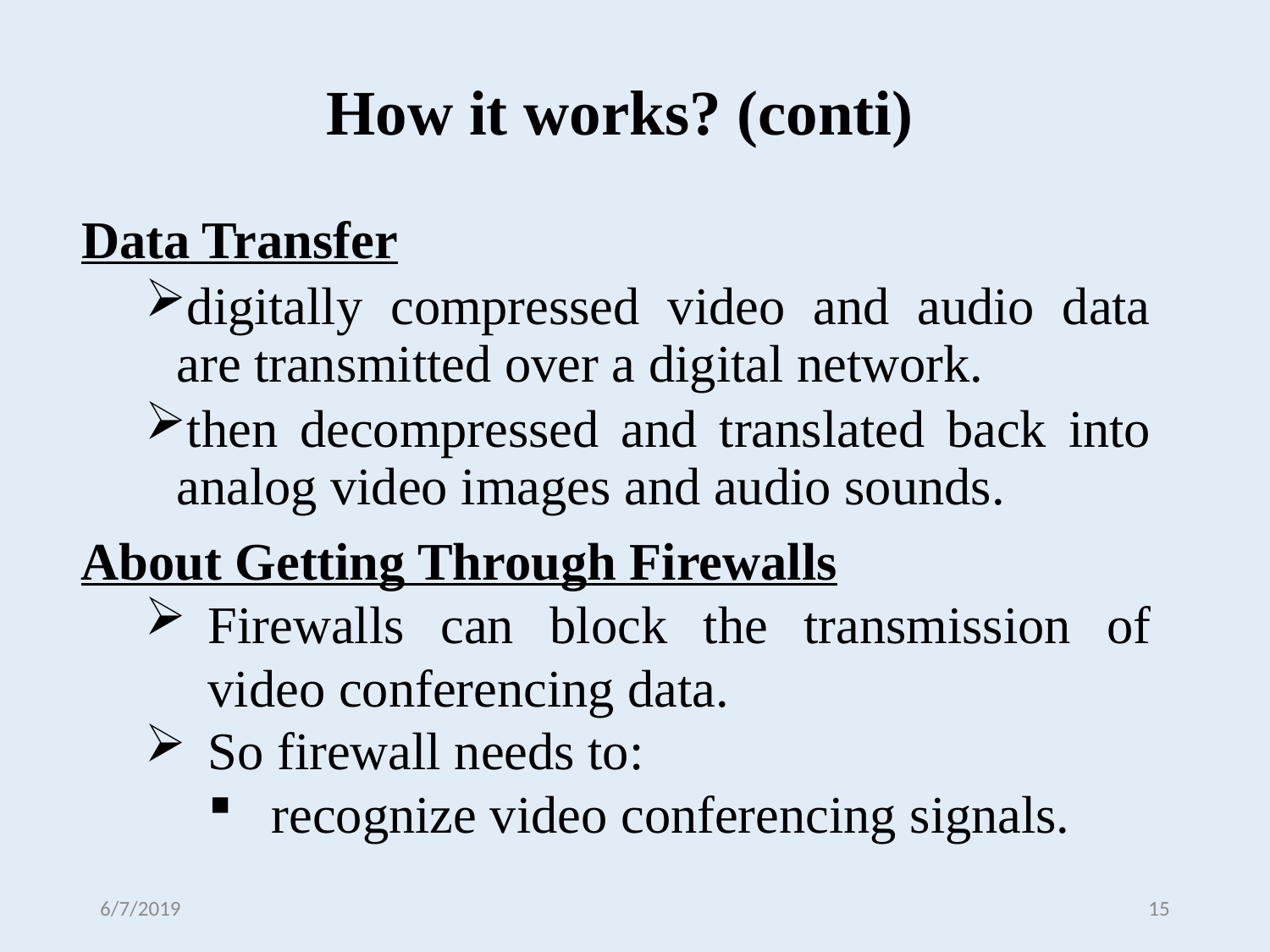

# How it works? (conti)
Data Transfer
digitally compressed video and audio data are transmitted over a digital network.
then decompressed and translated back into analog video images and audio sounds.

About Getting Through Firewalls
Firewalls can block the transmission of video conferencing data.
So firewall needs to:
recognize video conferencing signals.
6/7/2019
15